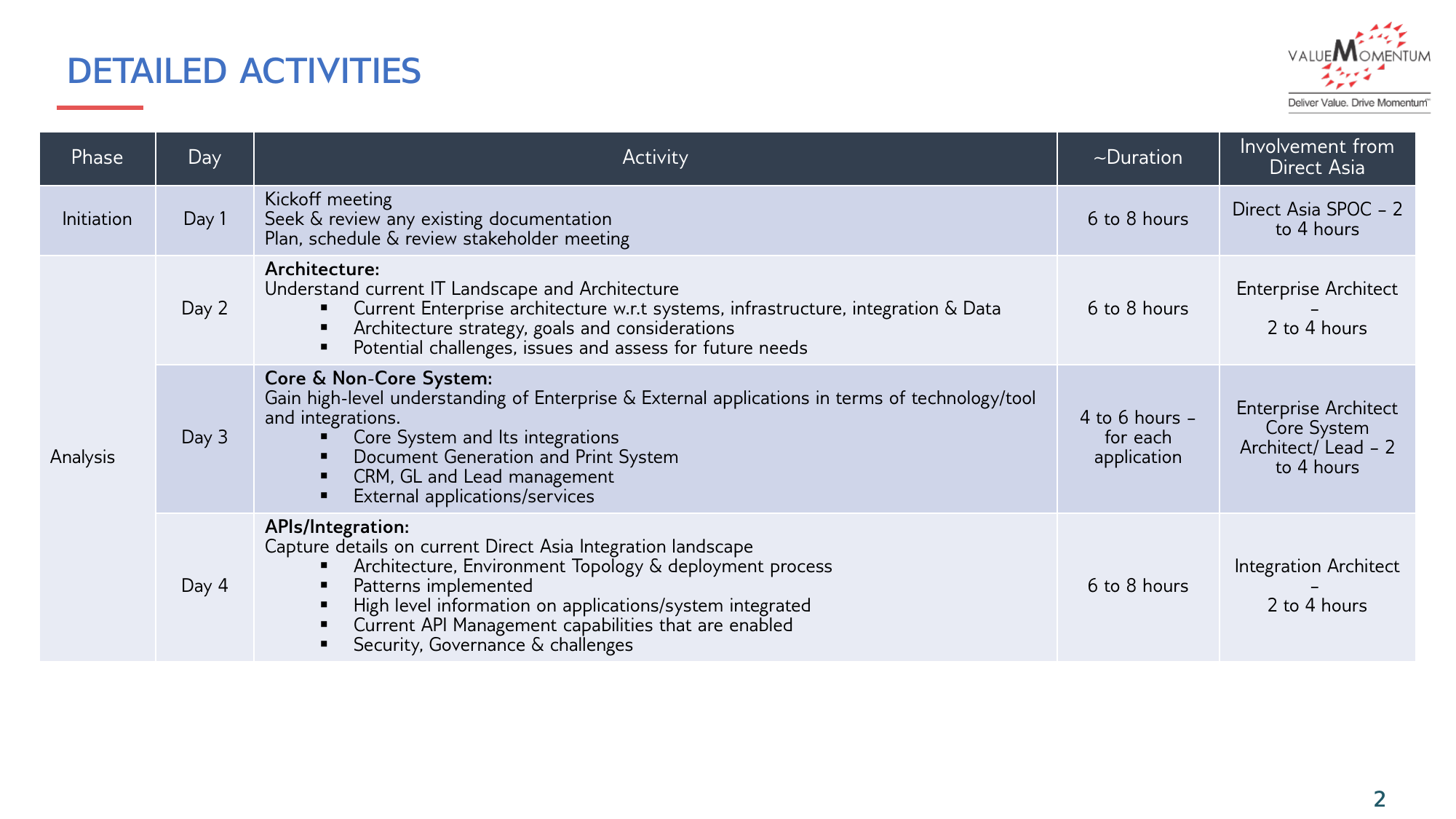

# Detailed activities
| Phase | Day | Activity | ~Duration | Involvement from Direct Asia |
| --- | --- | --- | --- | --- |
| Initiation | Day 1 | Kickoff meeting Seek & review any existing documentation Plan, schedule & review stakeholder meeting | 6 to 8 hours | Direct Asia SPOC – 2 to 4 hours |
| Analysis | Day 2 | Architecture: Understand current IT Landscape and Architecture Current Enterprise architecture w.r.t systems, infrastructure, integration & Data Architecture strategy, goals and considerations Potential challenges, issues and assess for future needs | 6 to 8 hours | Enterprise Architect – 2 to 4 hours |
|  | Day 3 | Core & Non-Core System: Gain high-level understanding of Enterprise & External applications in terms of technology/tool and integrations. Core System and Its integrations Document Generation and Print System CRM, GL and Lead management External applications/services | 4 to 6 hours – for each application | Enterprise Architect Core System Architect/ Lead – 2 to 4 hours |
|  | Day 4 | APIs/Integration: Capture details on current Direct Asia Integration landscape Architecture, Environment Topology & deployment process Patterns implemented High level information on applications/system integrated Current API Management capabilities that are enabled Security, Governance & challenges | 6 to 8 hours | Integration Architect – 2 to 4 hours |